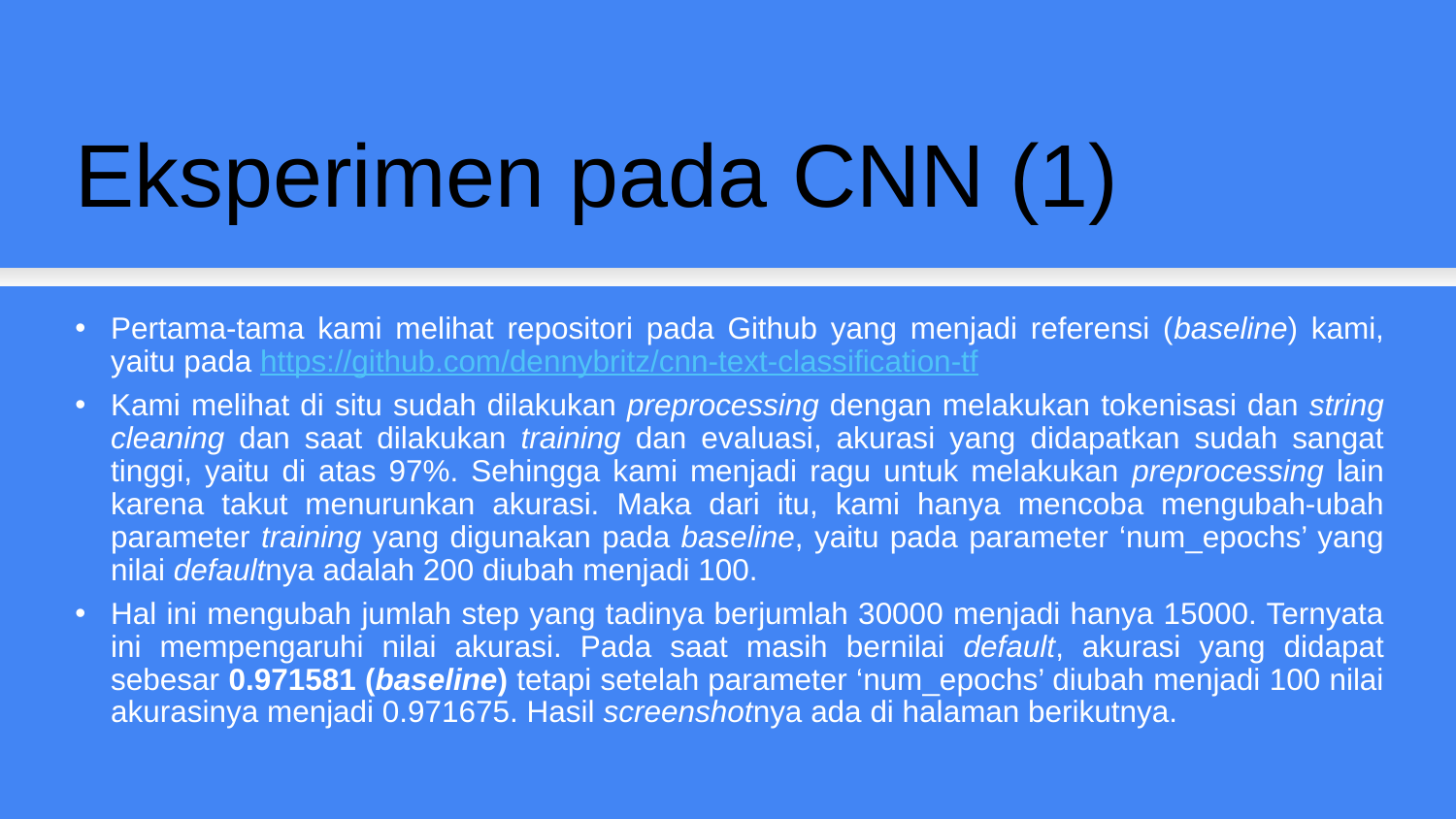

# Eksperimen pada CNN (1)
Pertama-tama kami melihat repositori pada Github yang menjadi referensi (baseline) kami, yaitu pada https://github.com/dennybritz/cnn-text-classification-tf
Kami melihat di situ sudah dilakukan preprocessing dengan melakukan tokenisasi dan string cleaning dan saat dilakukan training dan evaluasi, akurasi yang didapatkan sudah sangat tinggi, yaitu di atas 97%. Sehingga kami menjadi ragu untuk melakukan preprocessing lain karena takut menurunkan akurasi. Maka dari itu, kami hanya mencoba mengubah-ubah parameter training yang digunakan pada baseline, yaitu pada parameter ‘num_epochs’ yang nilai defaultnya adalah 200 diubah menjadi 100.
Hal ini mengubah jumlah step yang tadinya berjumlah 30000 menjadi hanya 15000. Ternyata ini mempengaruhi nilai akurasi. Pada saat masih bernilai default, akurasi yang didapat sebesar 0.971581 (baseline) tetapi setelah parameter ‘num_epochs’ diubah menjadi 100 nilai akurasinya menjadi 0.971675. Hasil screenshotnya ada di halaman berikutnya.